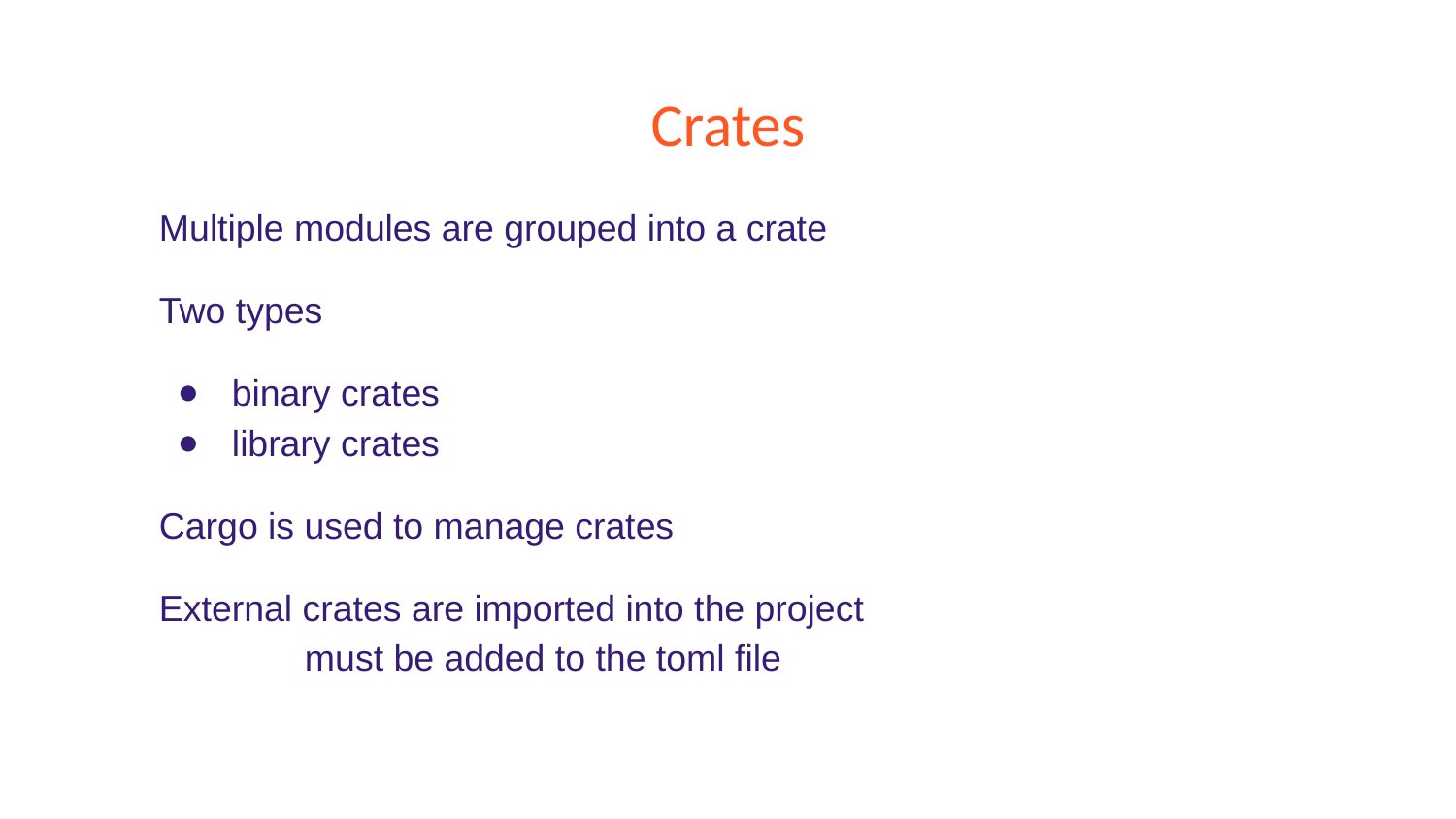

# Crates
Multiple modules are grouped into a crate
Two types
binary crates
library crates
Cargo is used to manage crates
External crates are imported into the project
	must be added to the toml file